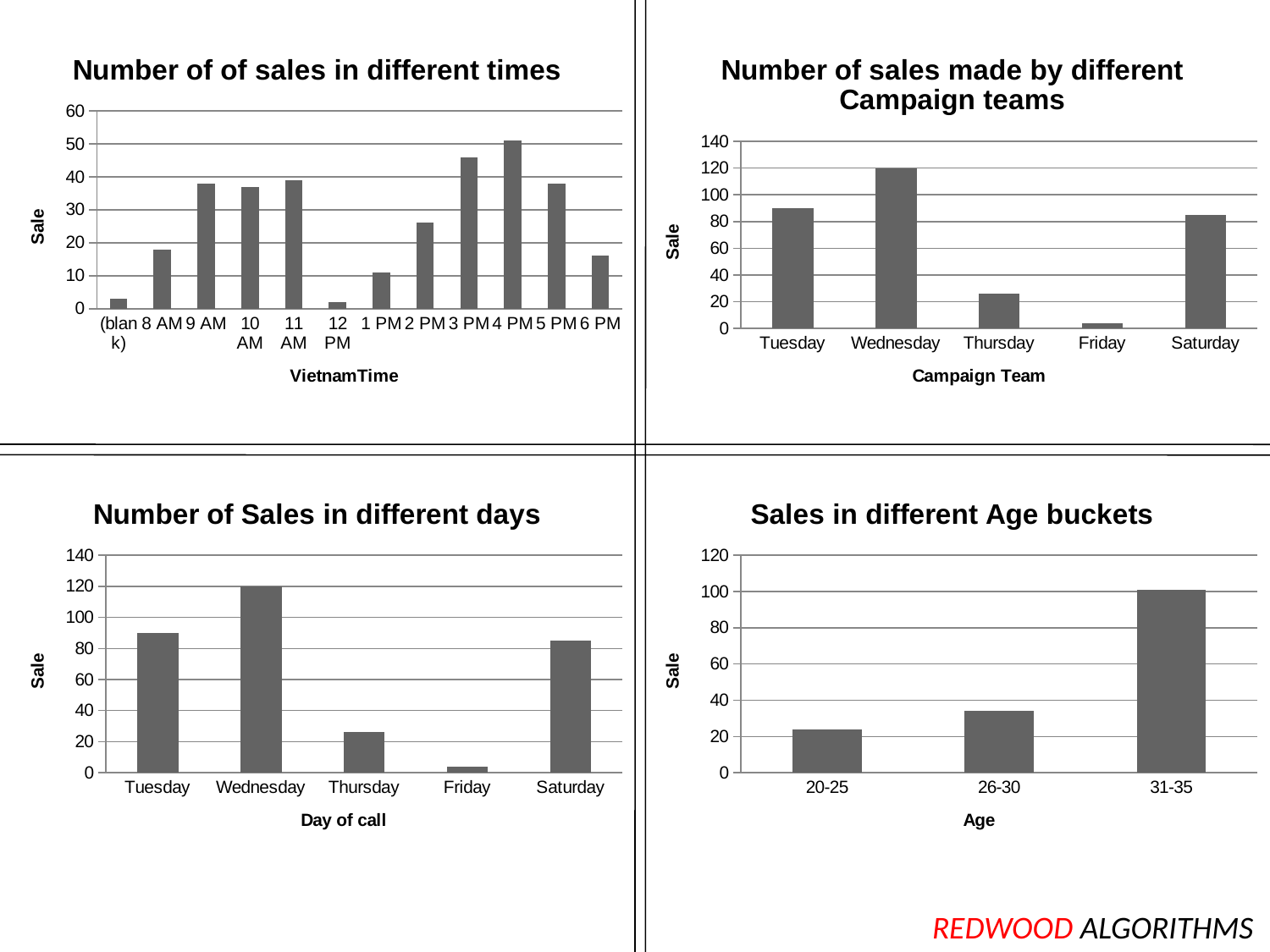

### Chart: Number of of sales in different times

| Category | 1 |
|---|---|
| (blank) | 3.0 |
| 8 AM | 18.0 |
| 9 AM | 38.0 |
| 10 AM | 37.0 |
| 11 AM | 39.0 |
| 12 PM | 2.0 |
| 1 PM | 11.0 |
| 2 PM | 26.0 |
| 3 PM | 46.0 |
| 4 PM | 51.0 |
| 5 PM | 38.0 |
| 6 PM | 16.0 |

### Chart: Number of sales made by different Campaign teams

| Category | 1 |
|---|---|
| Tuesday | 90.0 |
| Wednesday | 120.0 |
| Thursday | 26.0 |
| Friday | 4.0 |
| Saturday | 85.0 |

### Chart: Number of Sales in different days

| Category | 1 |
|---|---|
| Tuesday | 90.0 |
| Wednesday | 120.0 |
| Thursday | 26.0 |
| Friday | 4.0 |
| Saturday | 85.0 |

### Chart: Sales in different Age buckets

| Category | 1 |
|---|---|
| 20-25 | 24.0 |
| 26-30 | 34.0 |
| 31-35 | 101.0 |
REDWOOD ALGORITHMS